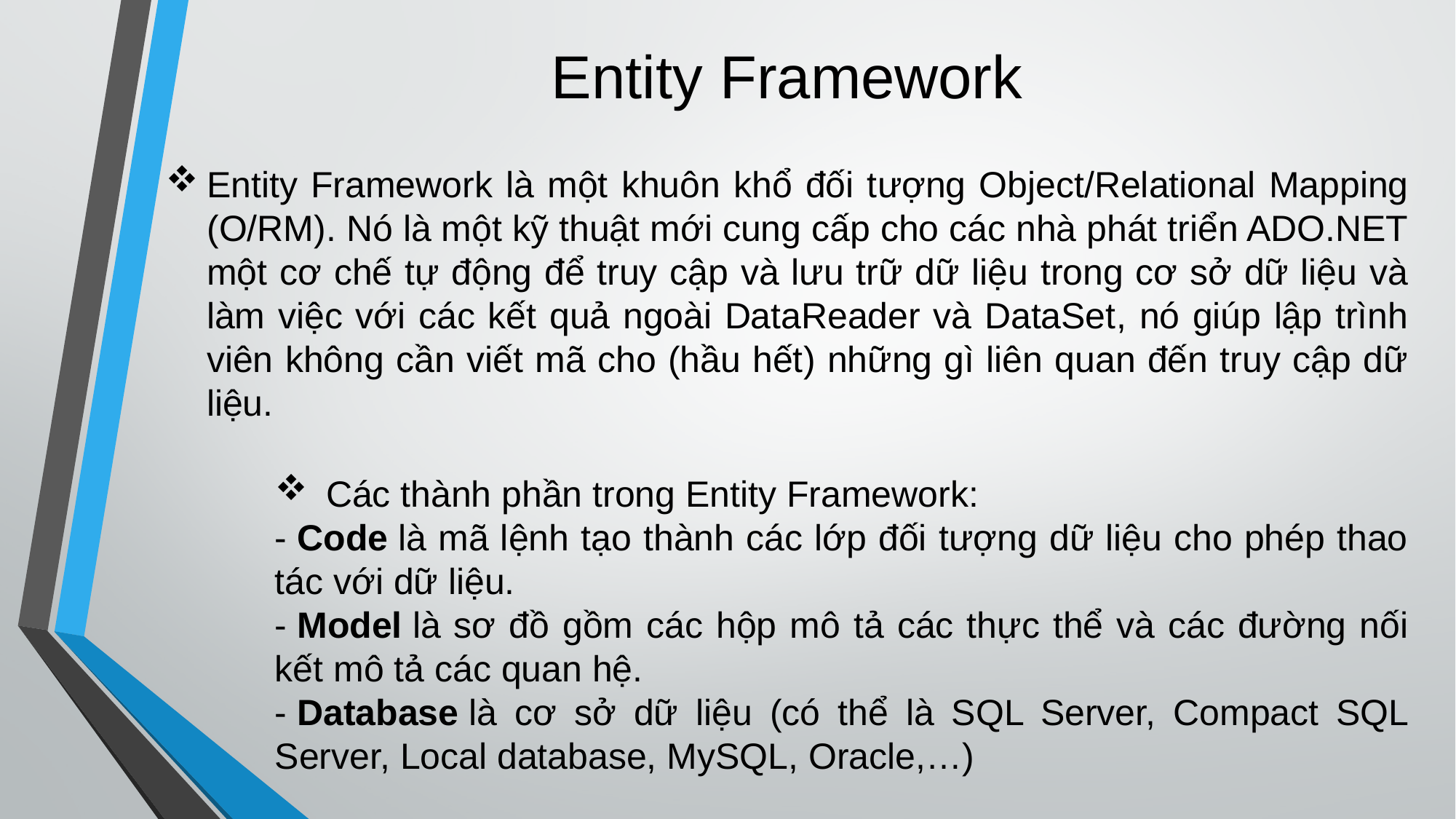

Entity Framework
Entity Framework là một khuôn khổ đối tượng Object/Relational Mapping (O/RM). Nó là một kỹ thuật mới cung cấp cho các nhà phát triển ADO.NET một cơ chế tự động để truy cập và lưu trữ dữ liệu trong cơ sở dữ liệu và làm việc với các kết quả ngoài DataReader và DataSet, nó giúp lập trình viên không cần viết mã cho (hầu hết) những gì liên quan đến truy cập dữ liệu.
 Các thành phần trong Entity Framework:
- Code là mã lệnh tạo thành các lớp đối tượng dữ liệu cho phép thao tác với dữ liệu.
- Model là sơ đồ gồm các hộp mô tả các thực thể và các đường nối kết mô tả các quan hệ.
- Database là cơ sở dữ liệu (có thể là SQL Server, Compact SQL Server, Local database, MySQL, Oracle,…)